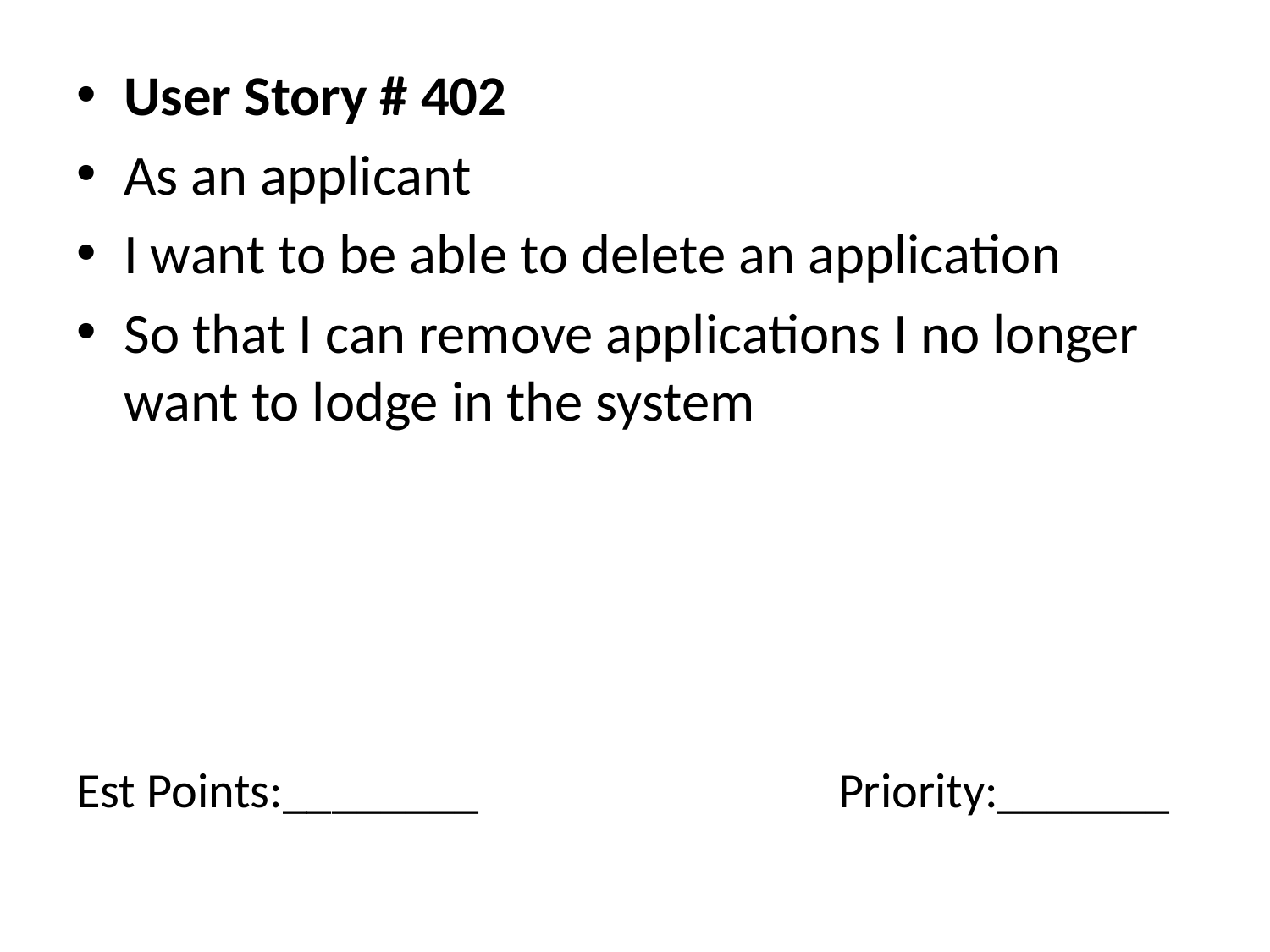

User Story # 402
As an applicant
I want to be able to delete an application
So that I can remove applications I no longer want to lodge in the system
# Est Points:________			Priority:_______